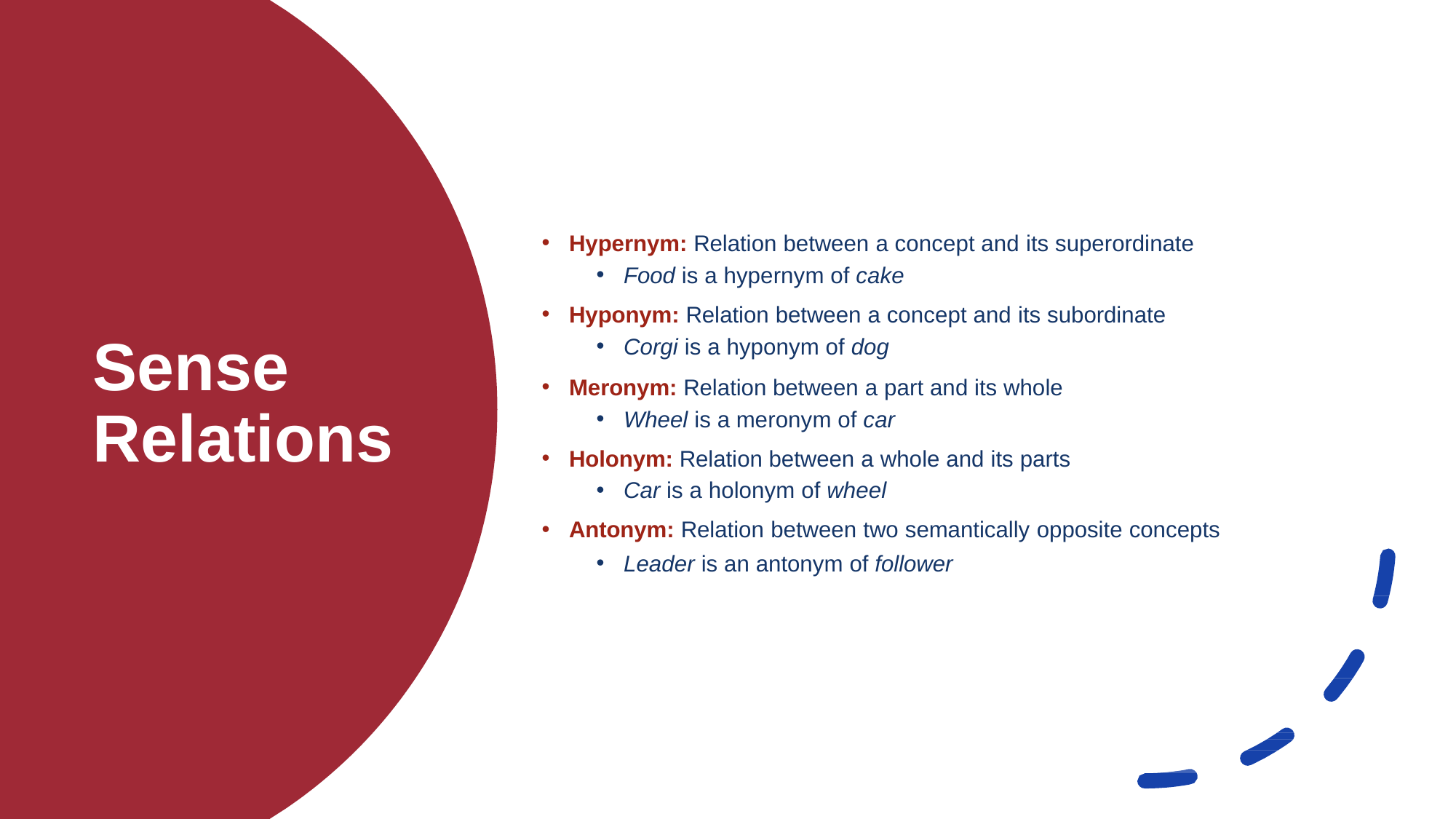

Hypernym: Relation between a concept and its superordinate
Food is a hypernym of cake
Hyponym: Relation between a concept and its subordinate
Corgi is a hyponym of dog
Meronym: Relation between a part and its whole
Wheel is a meronym of car
Holonym: Relation between a whole and its parts
Car is a holonym of wheel
Antonym: Relation between two semantically opposite concepts
Leader is an antonym of follower
Sense  Relations